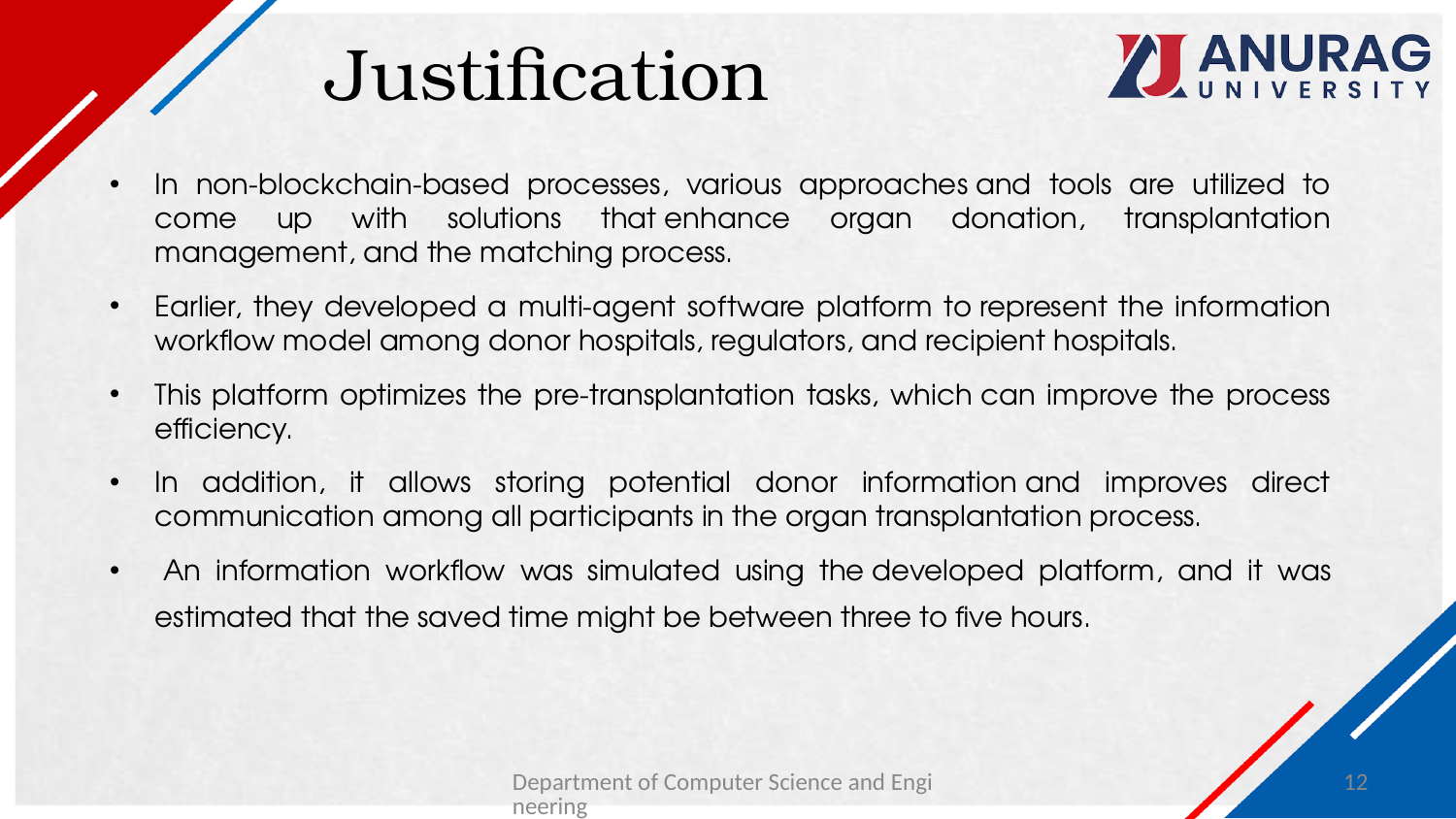

# Justification
In non-blockchain-based processes, various approaches and tools are utilized to come up with solutions that enhance organ donation, transplantation management, and the matching process.
Earlier, they developed a multi-agent software platform to represent the information workflow model among donor hospitals, regulators, and recipient hospitals.
This platform optimizes the pre-transplantation tasks, which can improve the process efficiency.
In addition, it allows storing potential donor information and improves direct communication among all participants in the organ transplantation process.
 An information workflow was simulated using the developed platform, and it was estimated that the saved time might be between three to five hours.

Department of Computer Science and Engineering
12